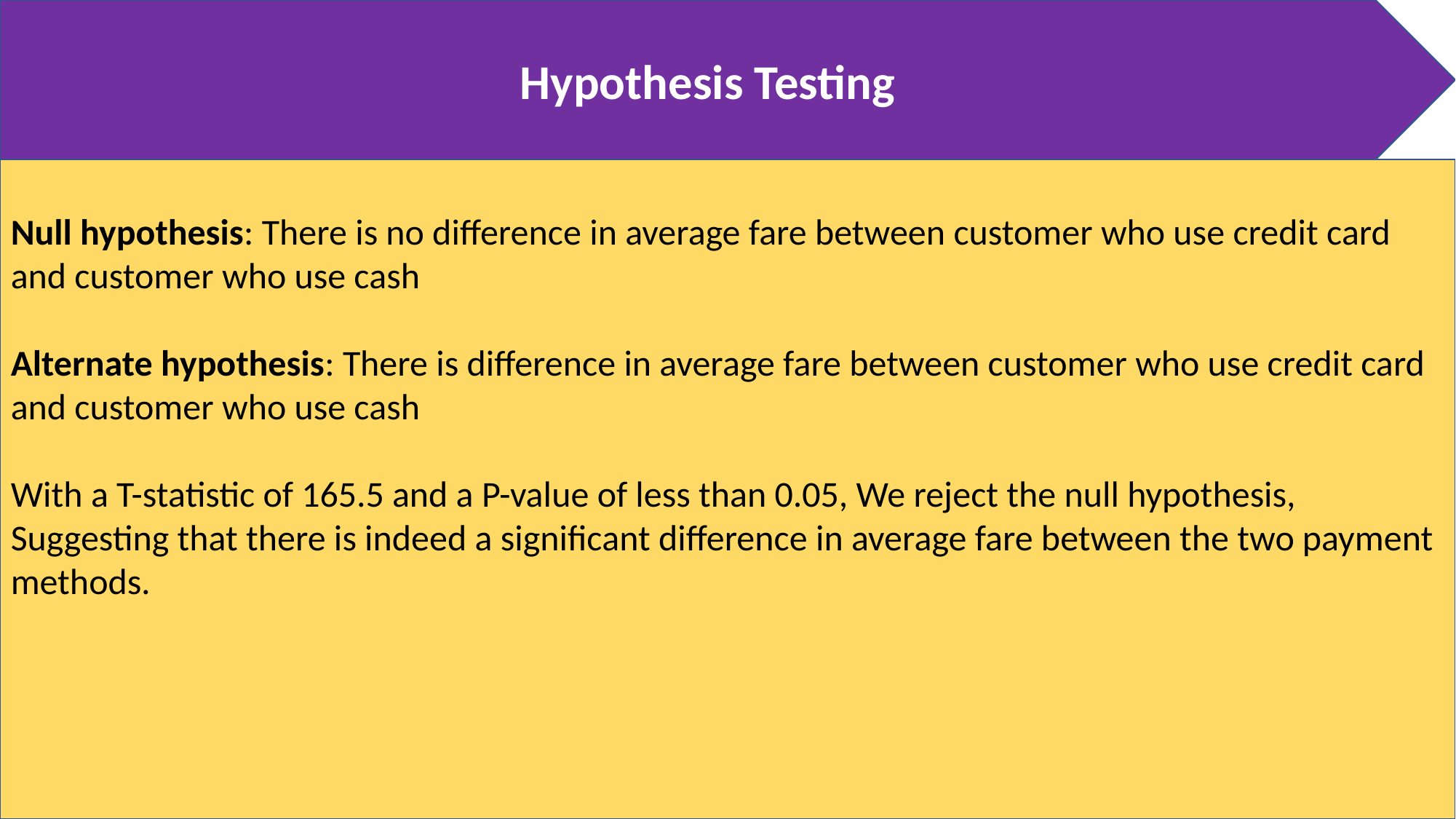

Hypothesis Testing

Null hypothesis: There is no difference in average fare between customer who use credit card and customer who use cash

Alternate hypothesis: There is difference in average fare between customer who use credit card and customer who use cash

With a T-statistic of 165.5 and a P-value of less than 0.05, We reject the null hypothesis, Suggesting that there is indeed a significant difference in average fare between the two payment methods.